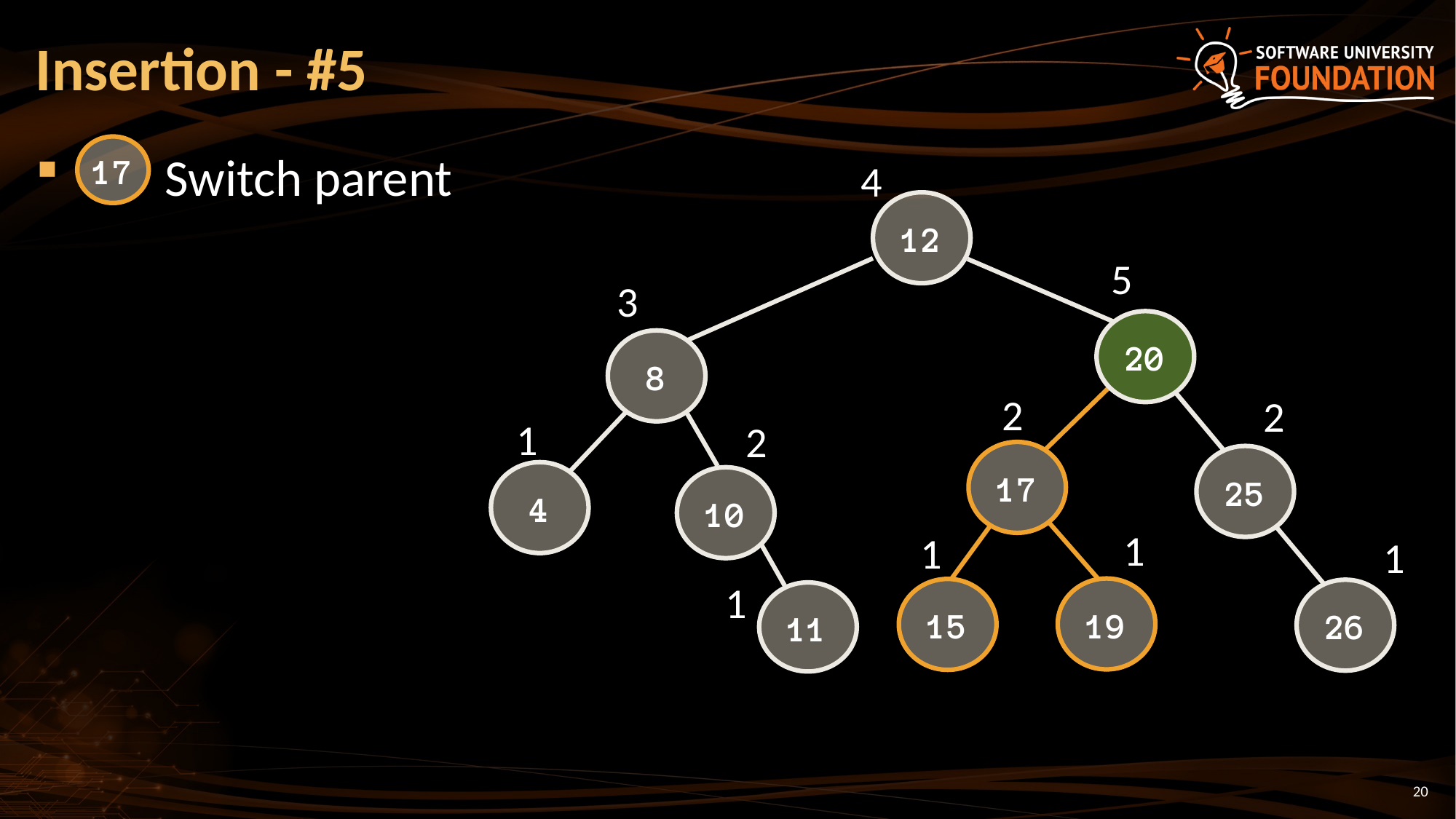

# Insertion - #5
17
        Switch parent

4
12
5

3
20
8
2
2

1
2

17
25
4
10
1
1

1

1
19
15
26
11
20